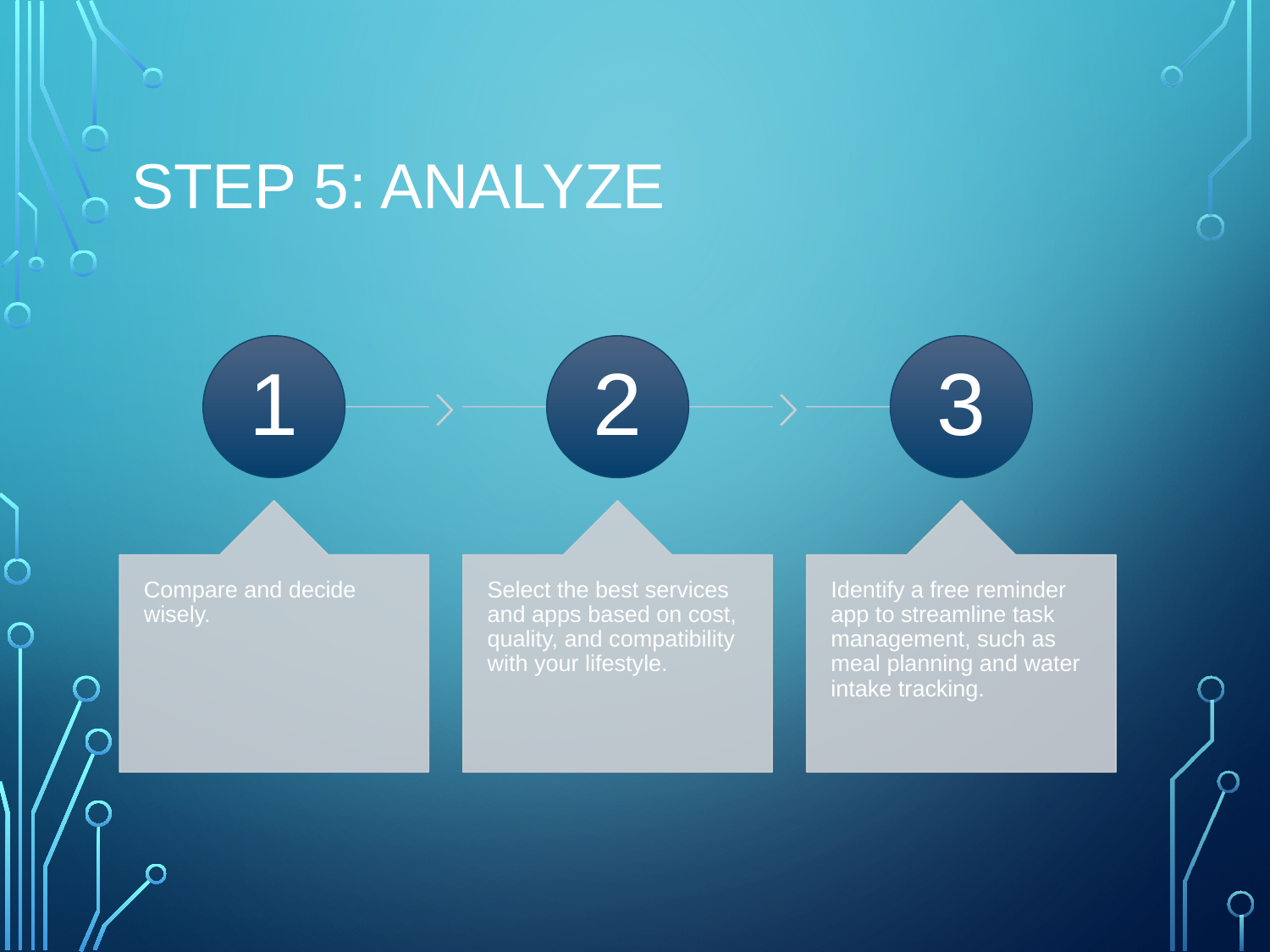

# Step 5: Analyze
1
Compare and decide wisely.
2
Select the best services and apps based on cost, quality, and compatibility with your lifestyle.
3
Identify a free reminder app to streamline task management, such as meal planning and water intake tracking.